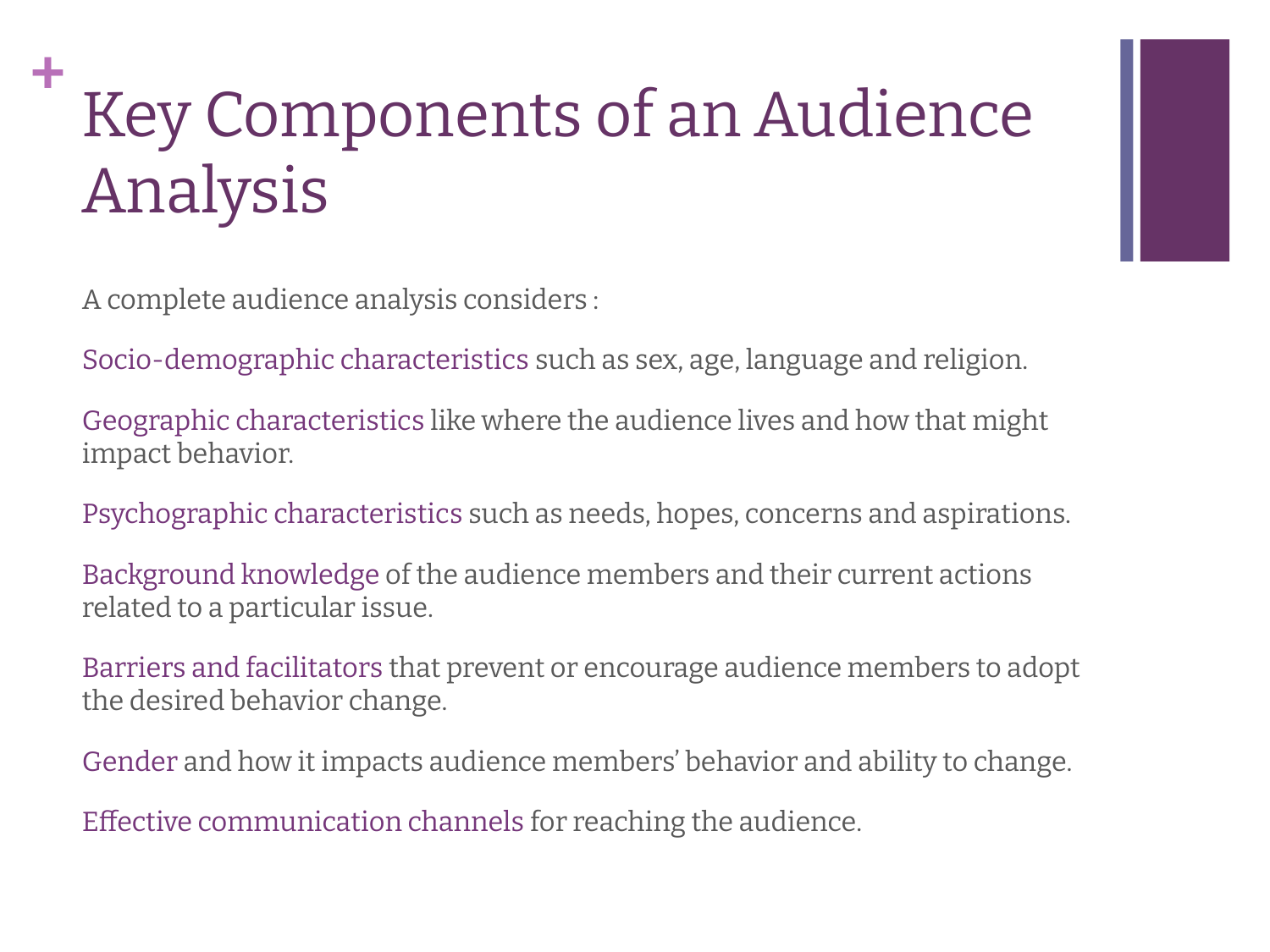

# Key Components of an Audience Analysis
A complete audience analysis considers :
Socio-demographic characteristics such as sex, age, language and religion.
Geographic characteristics like where the audience lives and how that might impact behavior.
Psychographic characteristics such as needs, hopes, concerns and aspirations.
Background knowledge of the audience members and their current actions related to a particular issue.
Barriers and facilitators that prevent or encourage audience members to adopt the desired behavior change.
Gender and how it impacts audience members’ behavior and ability to change.
Effective communication channels for reaching the audience.